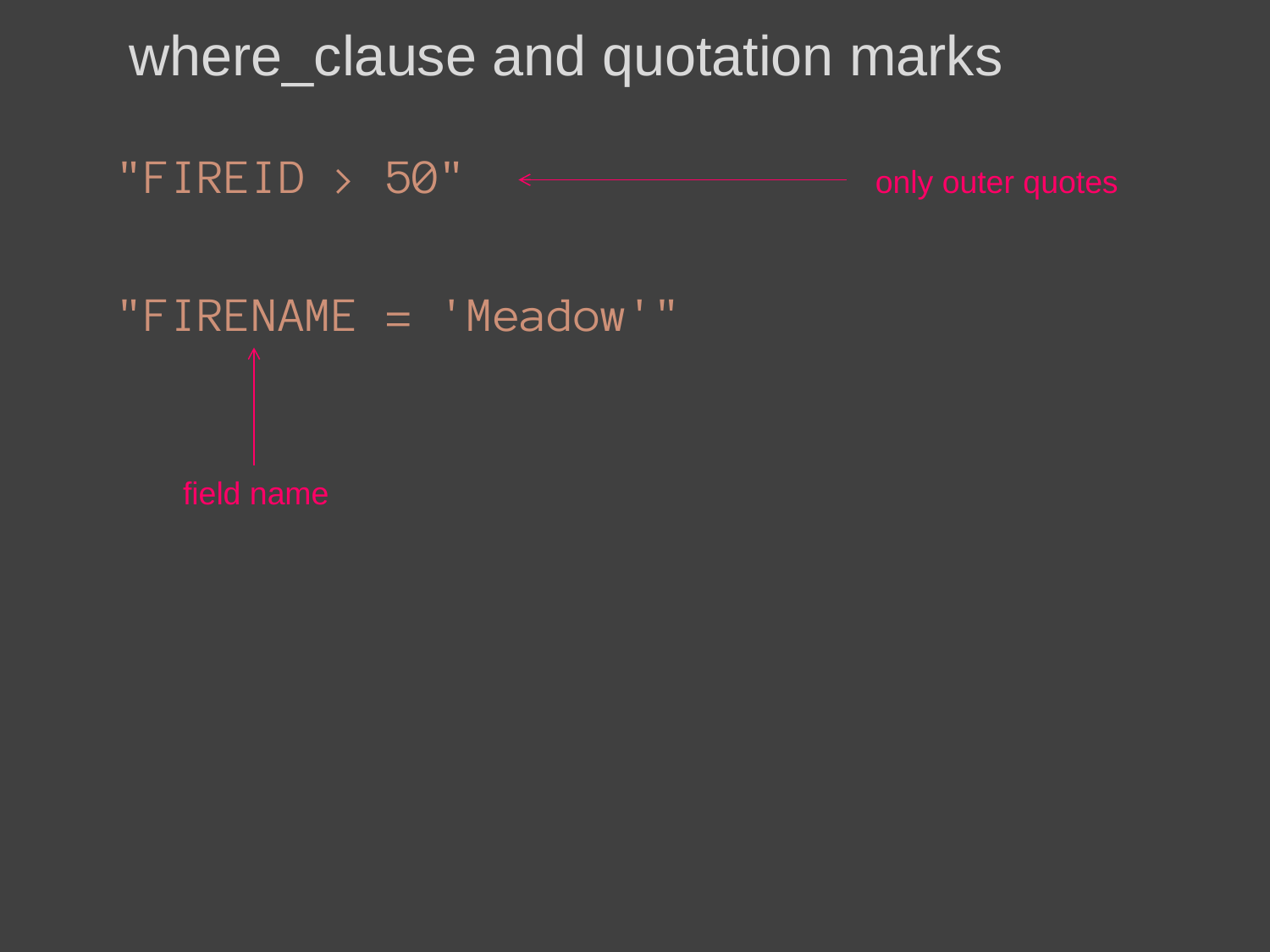

# where_clause and quotation marks
"FIREID > 50"

"FIRENAME = 'Meadow'"

only outer quotes
field name